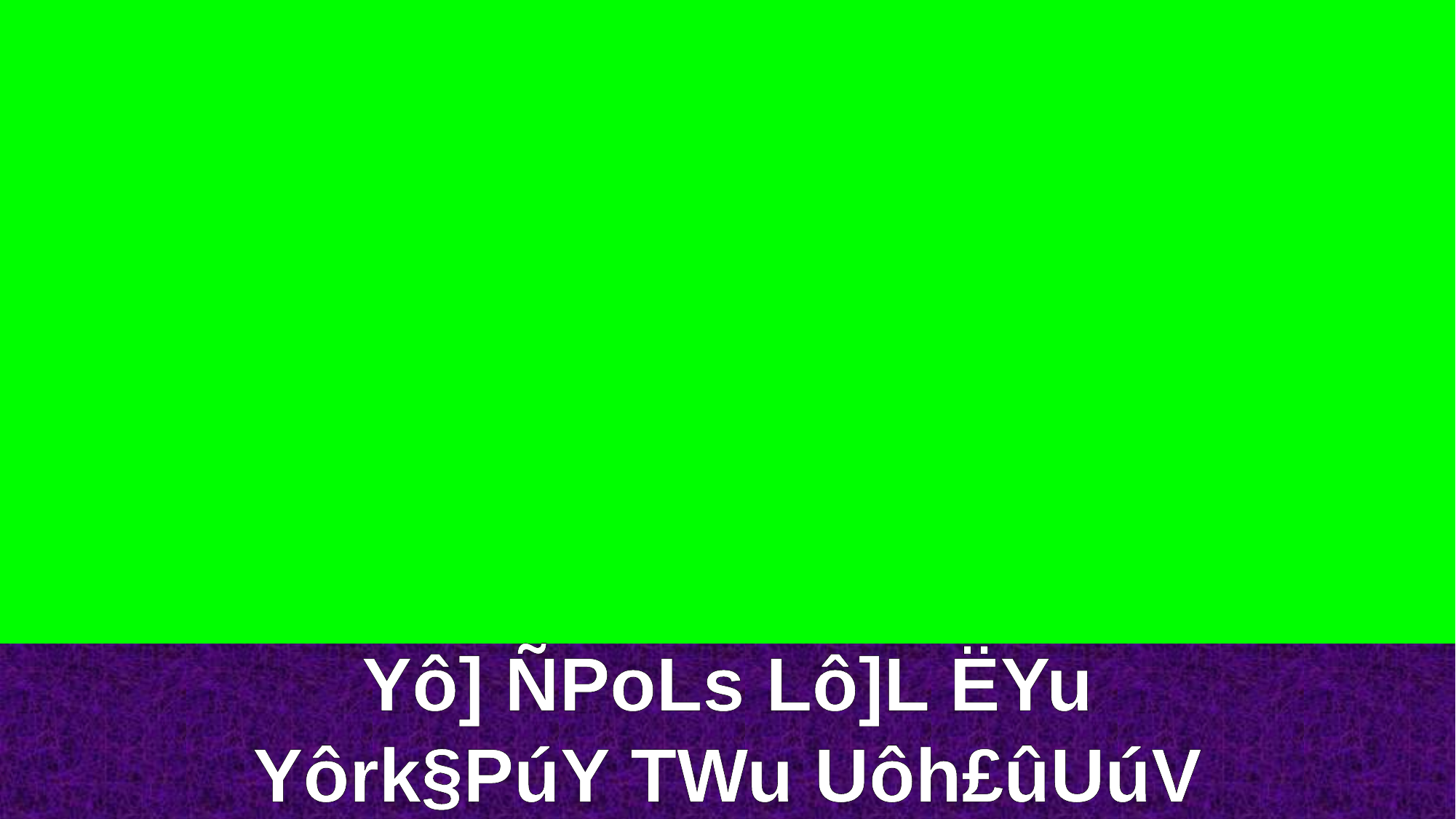

Yô] ÑPoLs Lô]L ËYu
Yôrk§PúY TWu Uôh£ûUúV